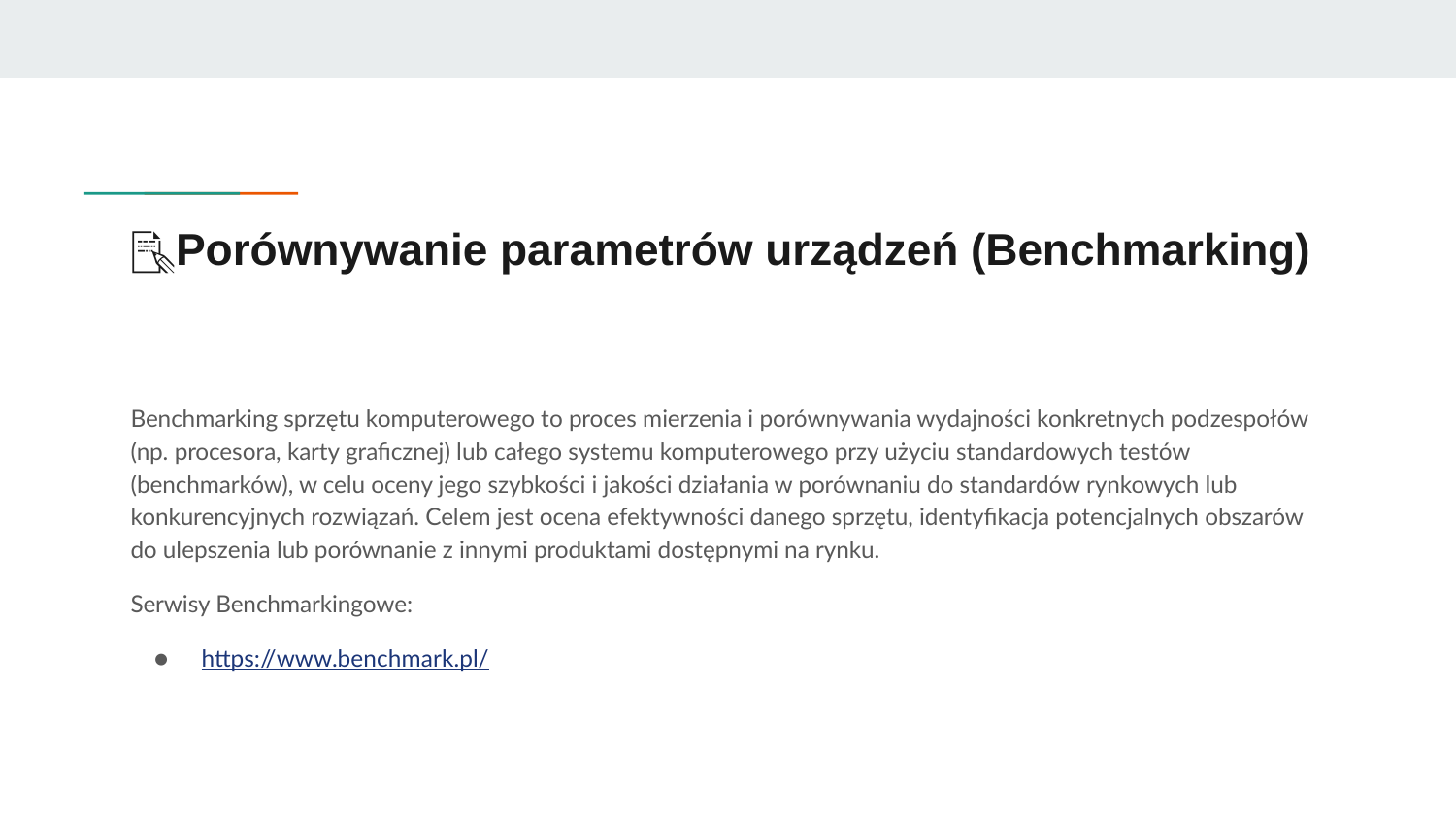

# 📝Porównywanie parametrów urządzeń (Benchmarking)
Benchmarking sprzętu komputerowego to proces mierzenia i porównywania wydajności konkretnych podzespołów (np. procesora, karty graficznej) lub całego systemu komputerowego przy użyciu standardowych testów (benchmarków), w celu oceny jego szybkości i jakości działania w porównaniu do standardów rynkowych lub konkurencyjnych rozwiązań. Celem jest ocena efektywności danego sprzętu, identyfikacja potencjalnych obszarów do ulepszenia lub porównanie z innymi produktami dostępnymi na rynku.
Serwisy Benchmarkingowe:
https://www.benchmark.pl/